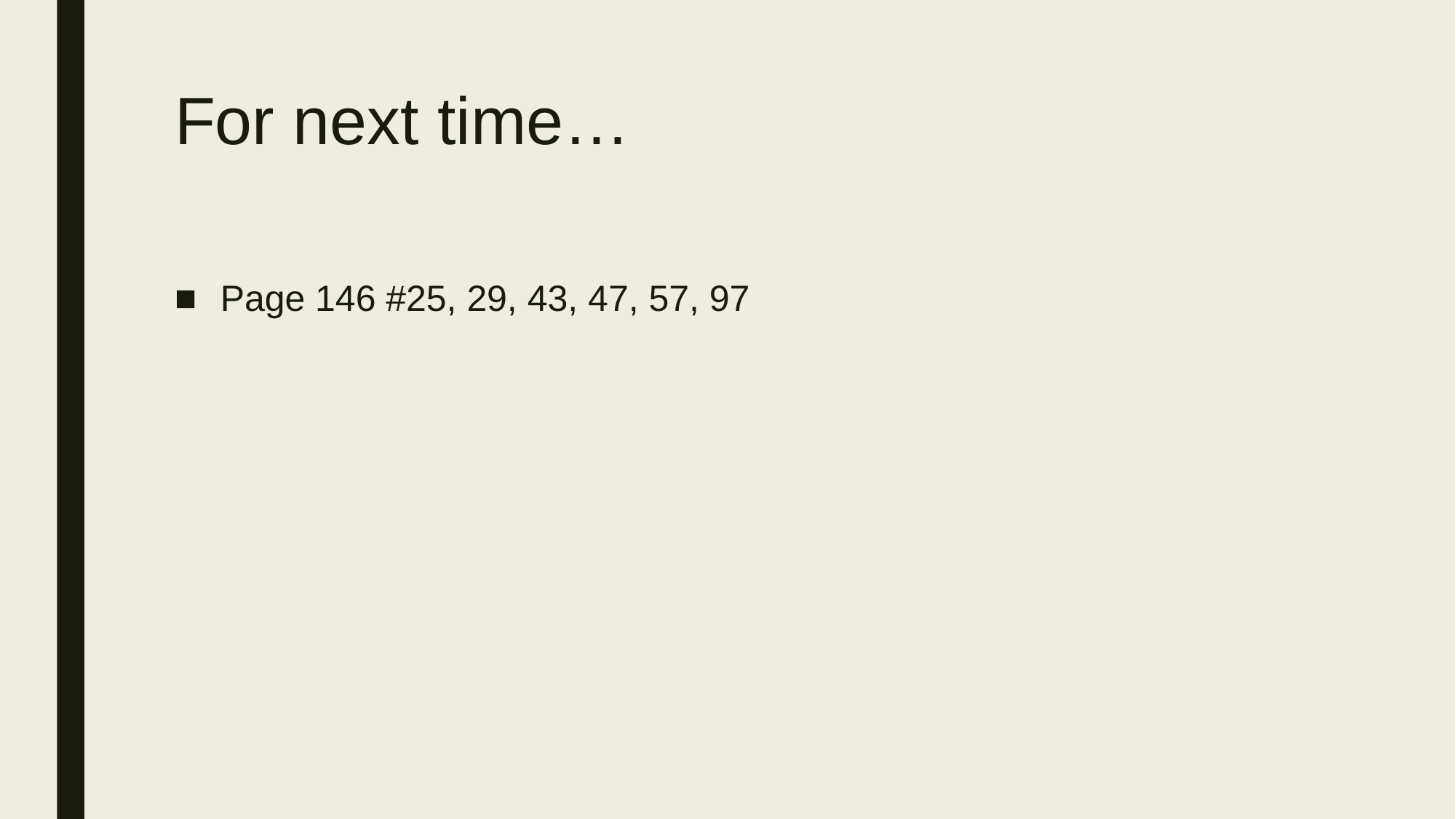

# For next time…
Page 146 #25, 29, 43, 47, 57, 97